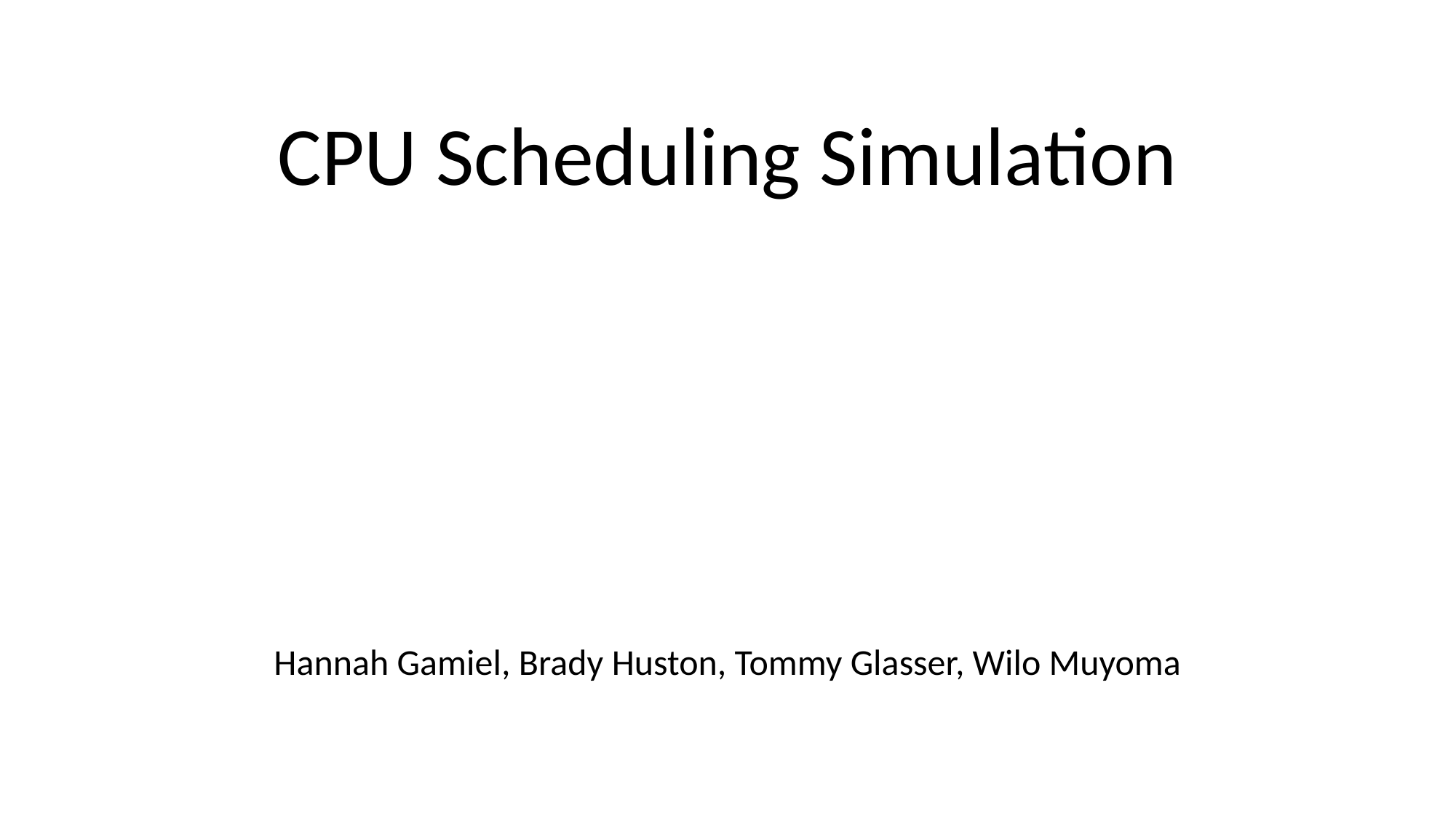

# CPU Scheduling Simulation
Hannah Gamiel, Brady Huston, Tommy Glasser, Wilo Muyoma